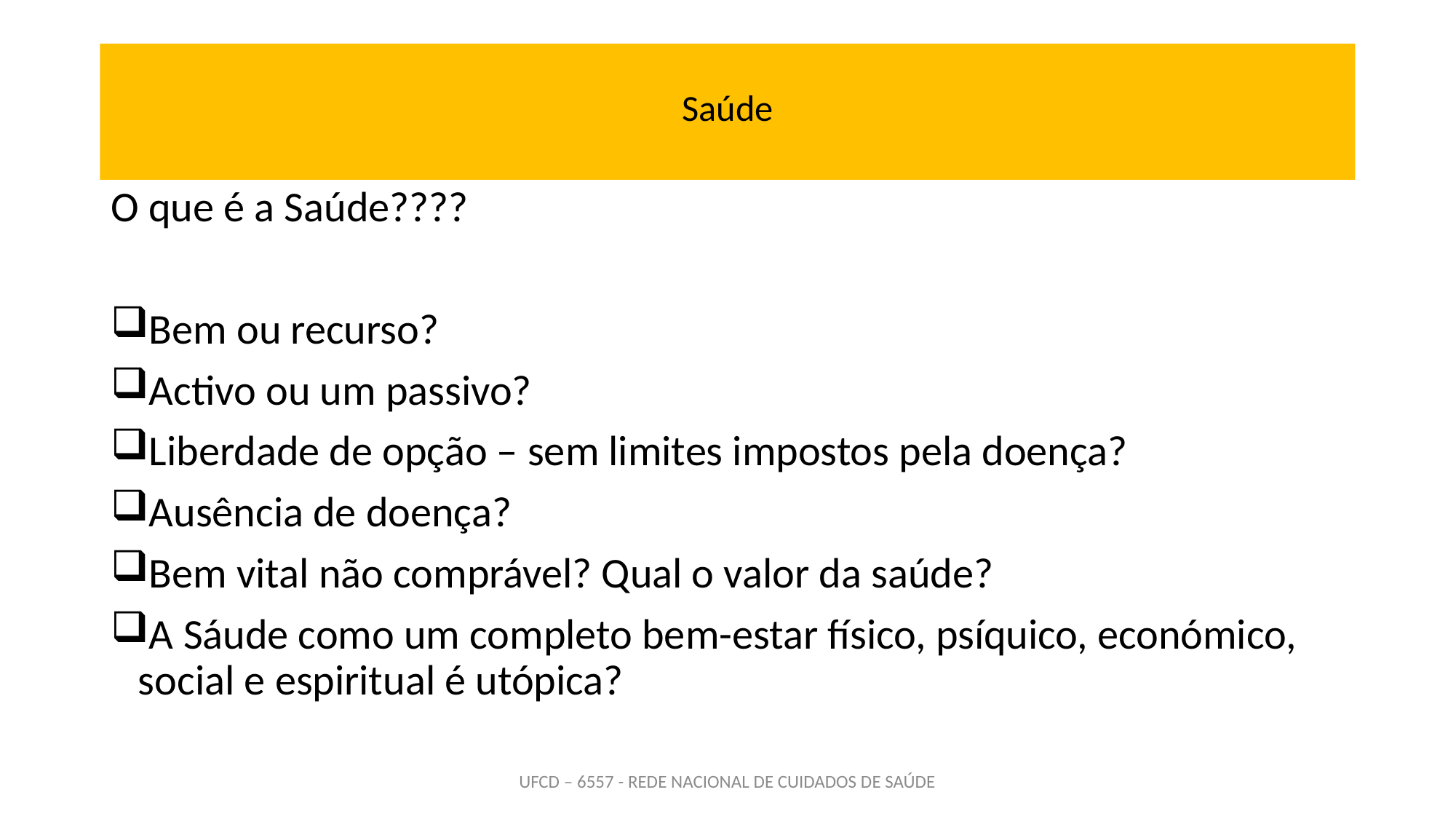

# Saúde
O que é a Saúde????

Bem ou recurso?
Activo ou um passivo?
Liberdade de opção – sem limites impostos pela doença?
Ausência de doença?
Bem vital não comprável? Qual o valor da saúde?
A Sáude como um completo bem-estar físico, psíquico, económico, social e espiritual é utópica?

UFCD – 6557 - REDE NACIONAL DE CUIDADOS DE SAÚDE